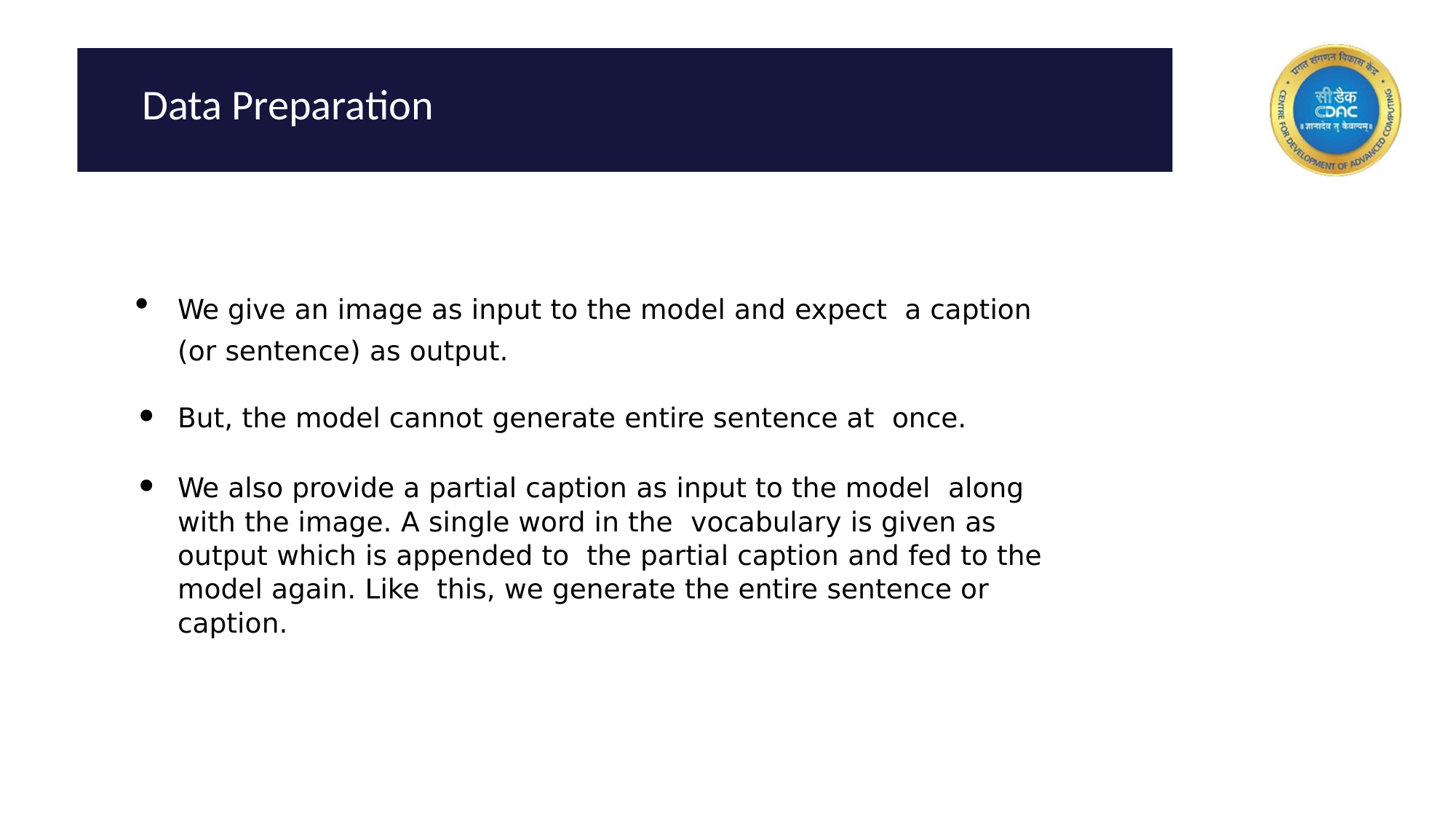

Data Preparation
We give an image as input to the model and expect  a caption (or sentence) as output.

But, the model cannot generate entire sentence at  once.

We also provide a partial caption as input to the model  along with the image. A single word in the  vocabulary is given as output which is appended to  the partial caption and fed to the model again. Like  this, we generate the entire sentence or caption.